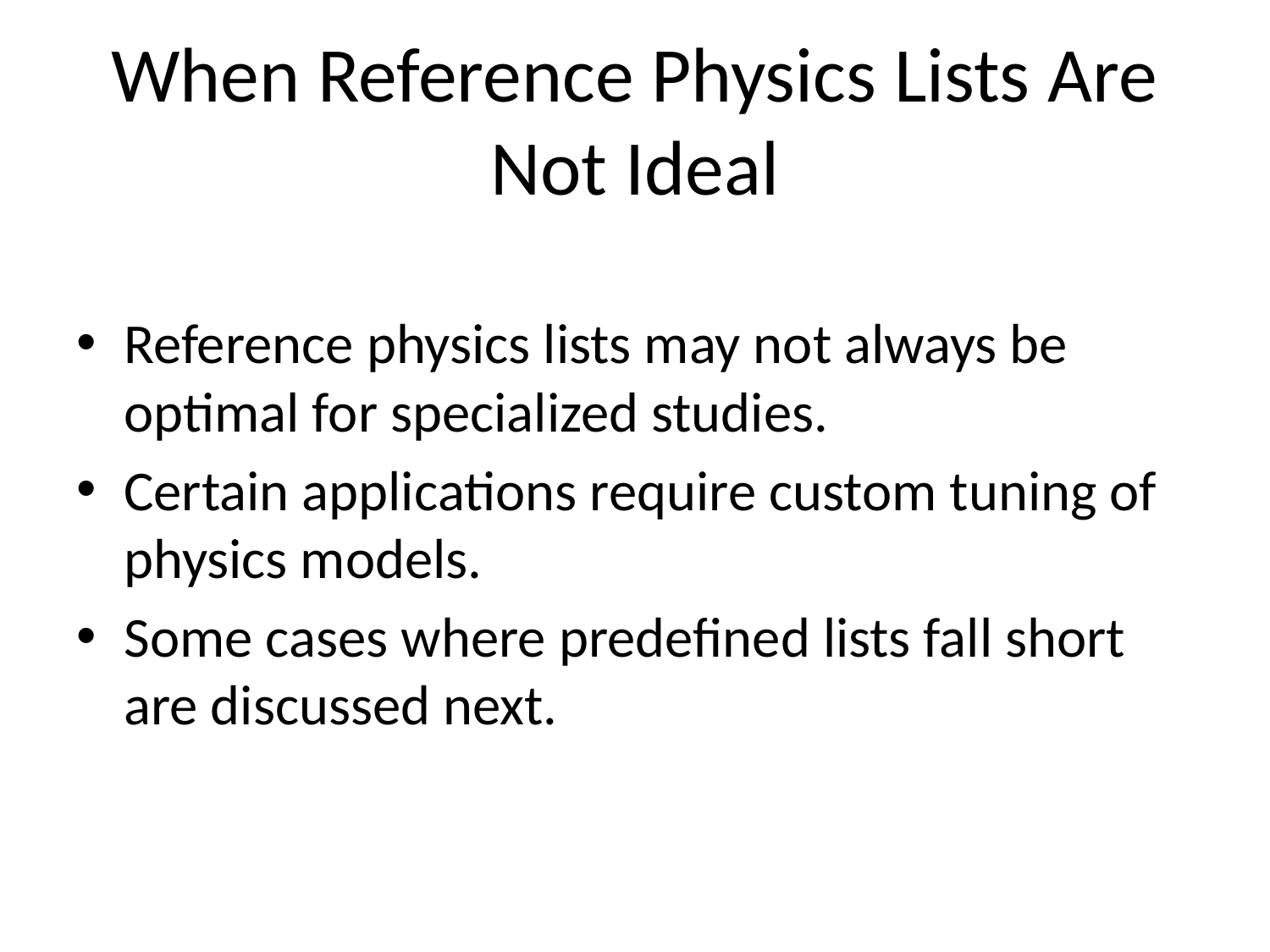

# When Reference Physics Lists Are Not Ideal

Reference physics lists may not always be optimal for specialized studies.
Certain applications require custom tuning of physics models.
Some cases where predefined lists fall short are discussed next.